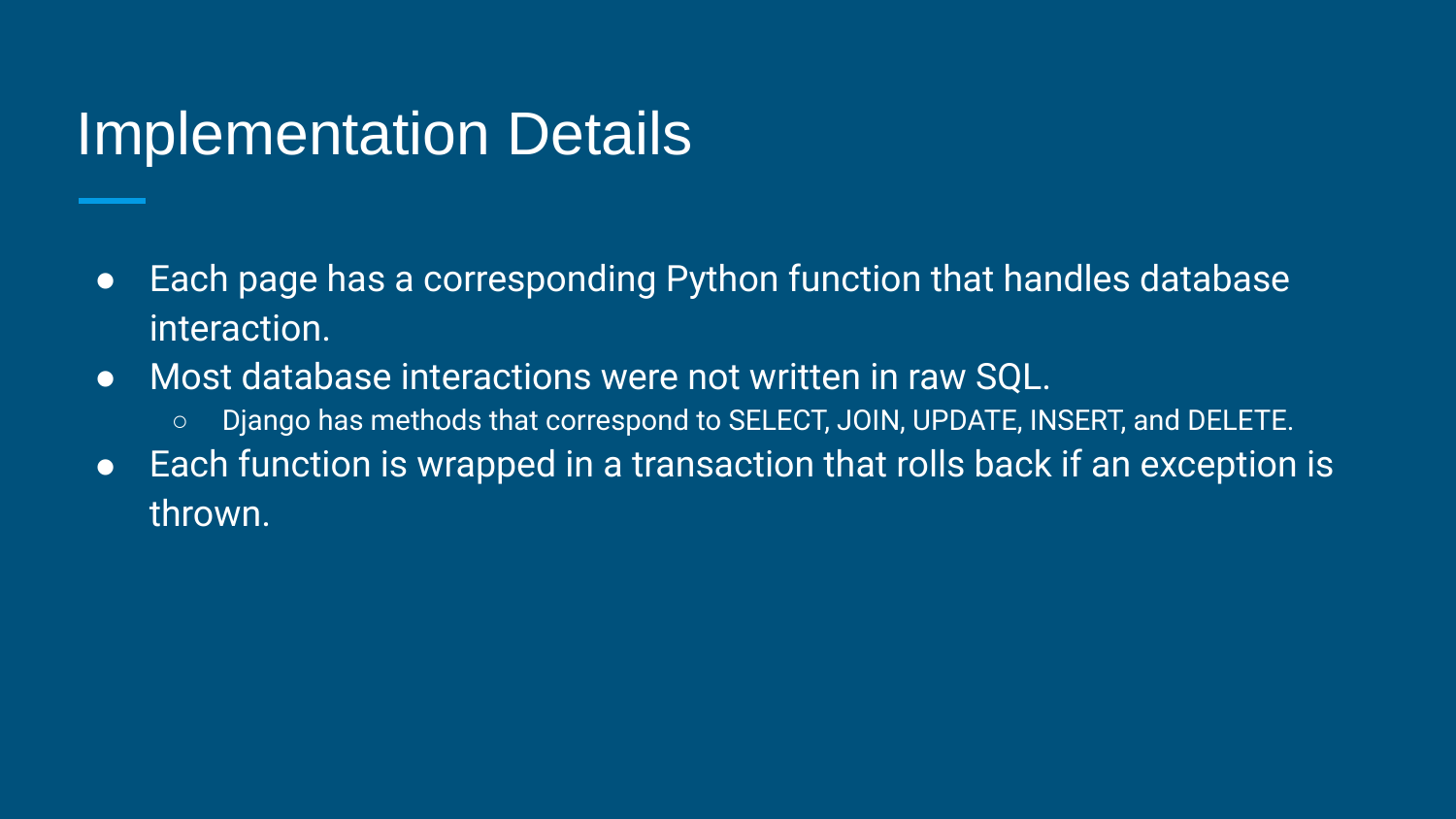

# Implementation Details
Each page has a corresponding Python function that handles database interaction.
Most database interactions were not written in raw SQL.
Django has methods that correspond to SELECT, JOIN, UPDATE, INSERT, and DELETE.
Each function is wrapped in a transaction that rolls back if an exception is thrown.